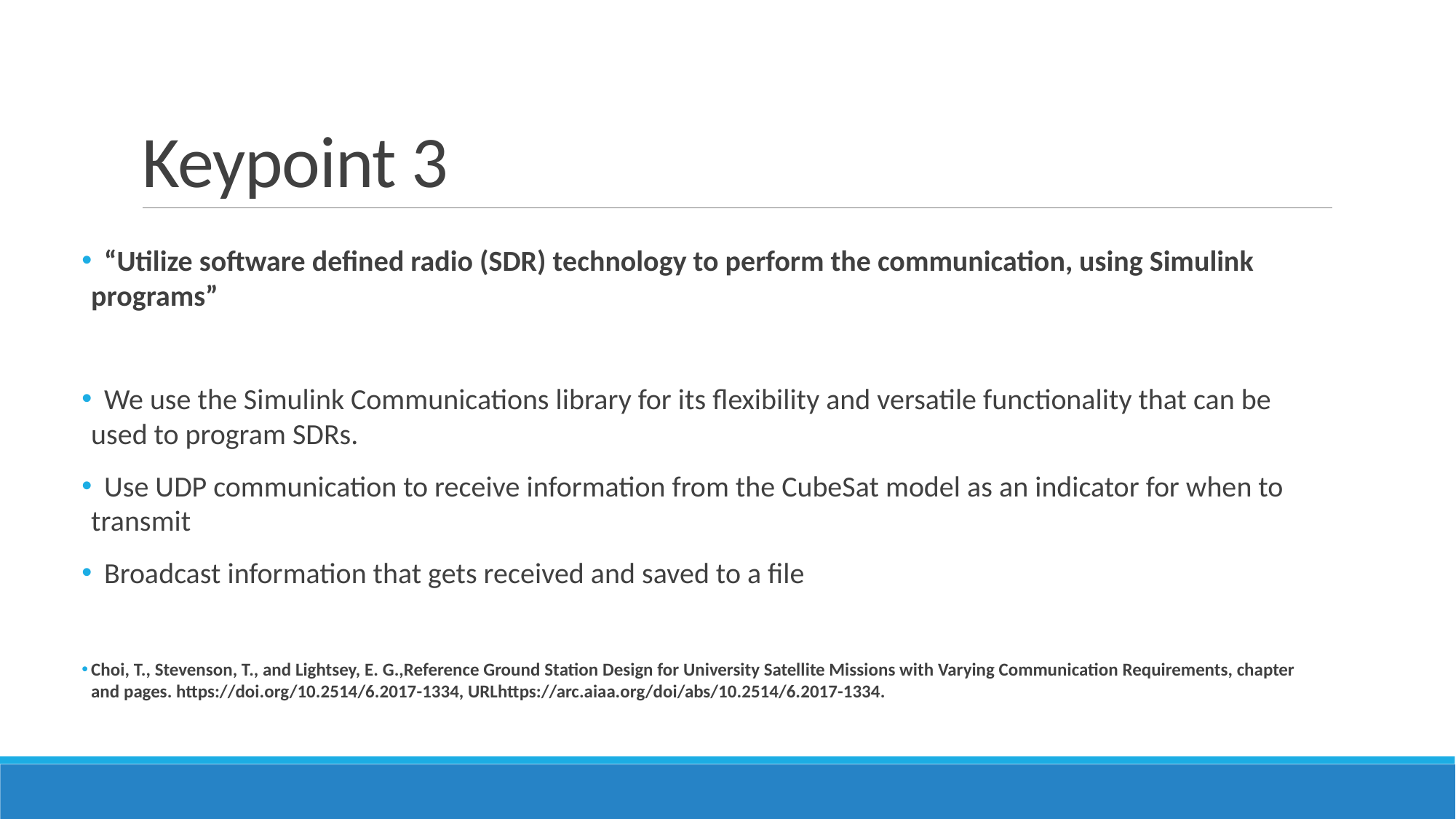

# Keypoint 3
  “Utilize software defined radio (SDR) technology to perform the communication, using Simulink programs”

  We use the Simulink Communications library for its flexibility and versatile functionality that can be used to program SDRs.
  Use UDP communication to receive information from the CubeSat model as an indicator for when to transmit
  Broadcast information that gets received and saved to a file

Choi, T., Stevenson, T., and Lightsey, E. G.,Reference Ground Station Design for University Satellite Missions with Varying Communication Requirements, chapter and pages. https://doi.org/10.2514/6.2017-1334, URLhttps://arc.aiaa.org/doi/abs/10.2514/6.2017-1334.